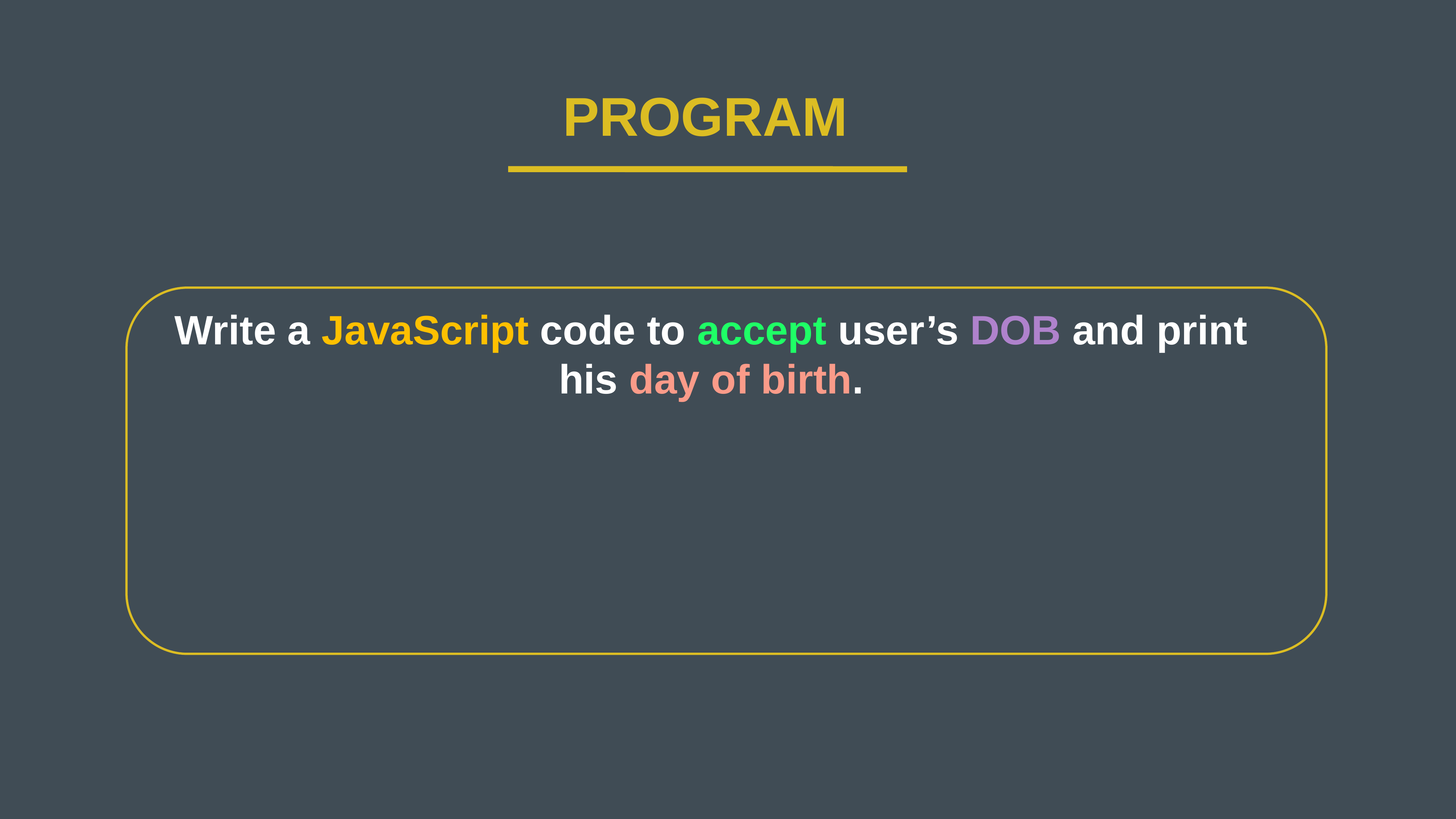

PROGRAM

Write a JavaScript code to accept user’s DOB and print his day of birth.